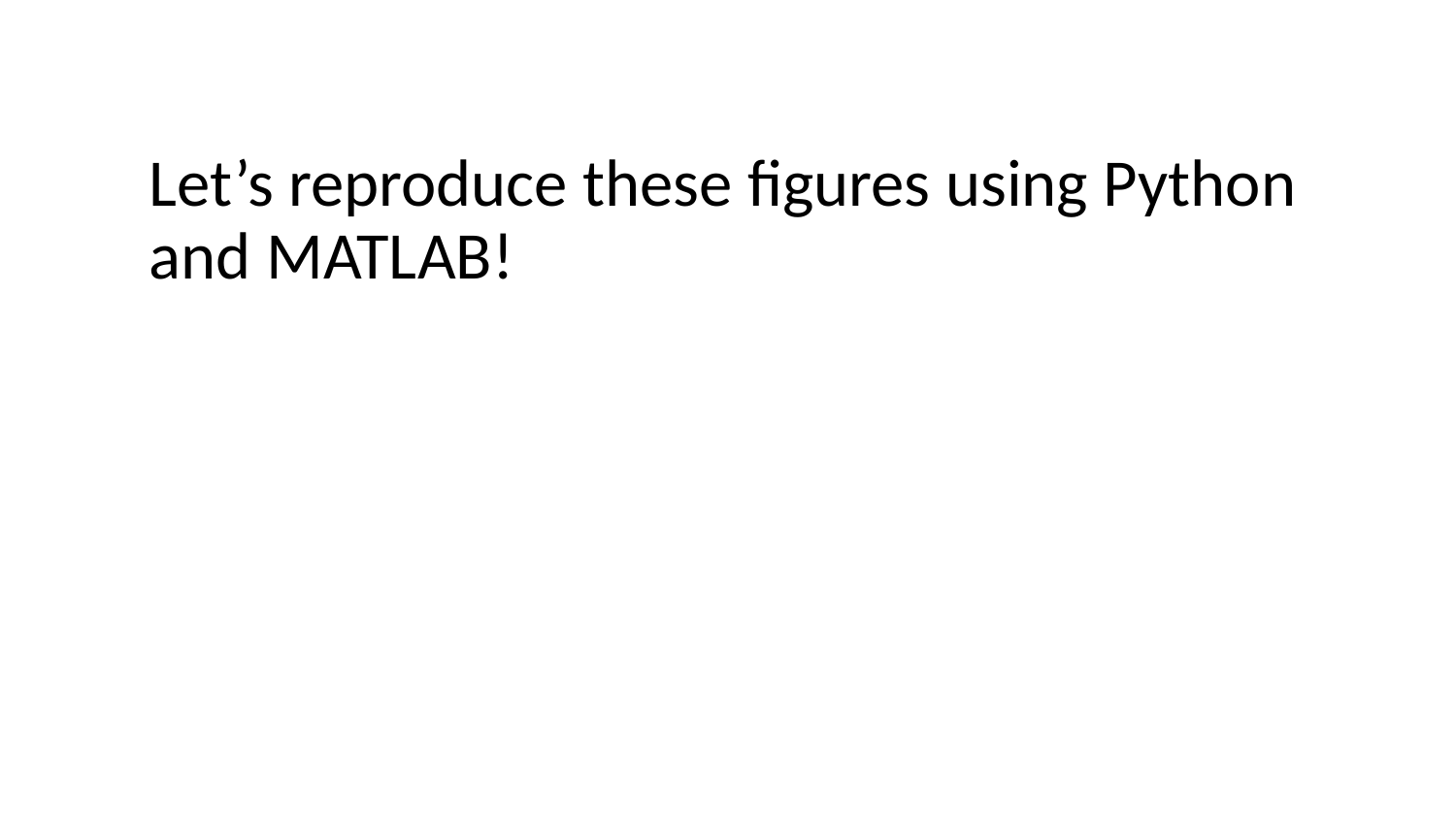

# Let’s reproduce these figures using Python and MATLAB!